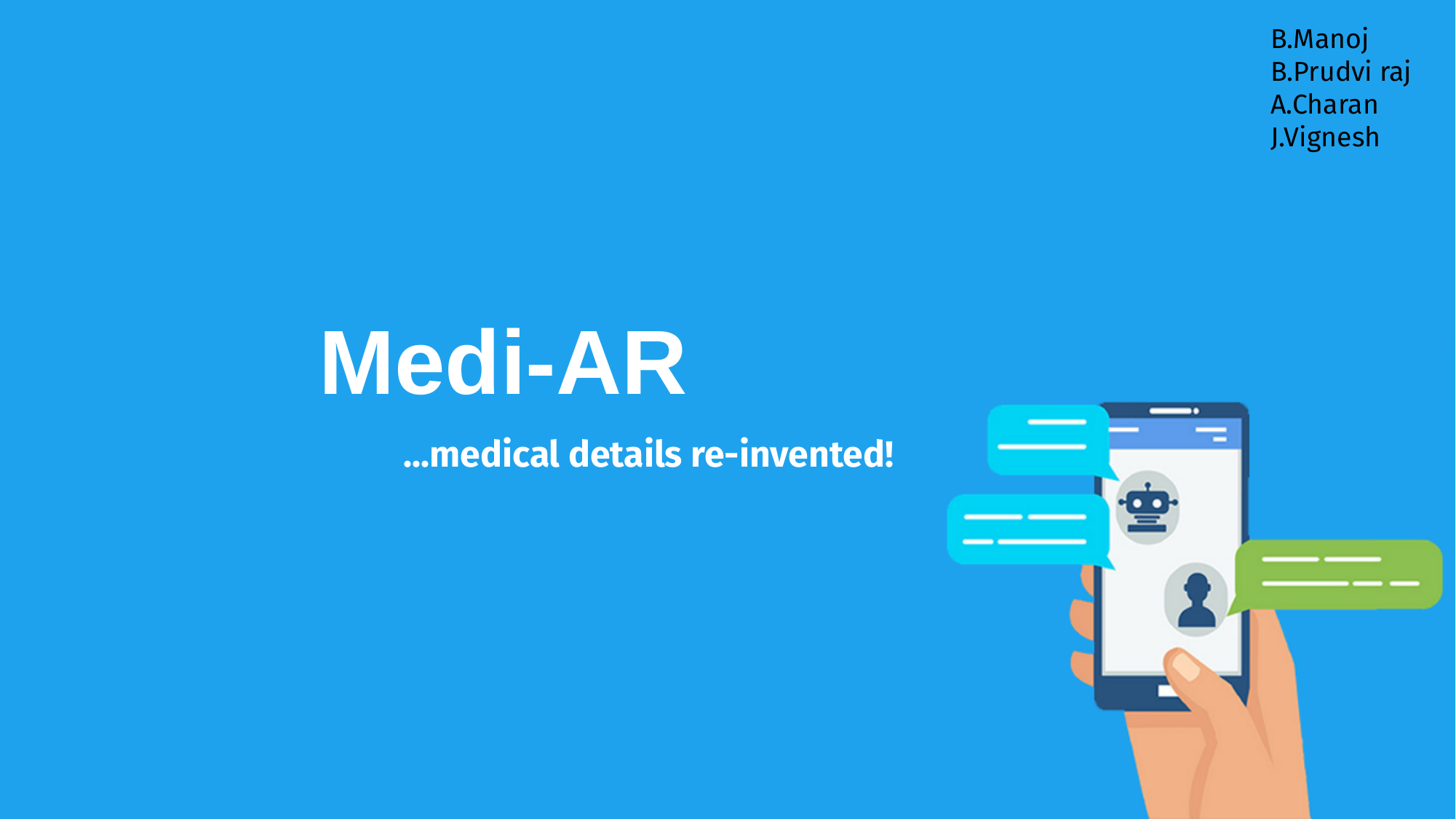

B.Manoj
B.Prudvi raj
A.Charan
J.Vignesh
# Medi-AR
                                  ...medical details re-invented!